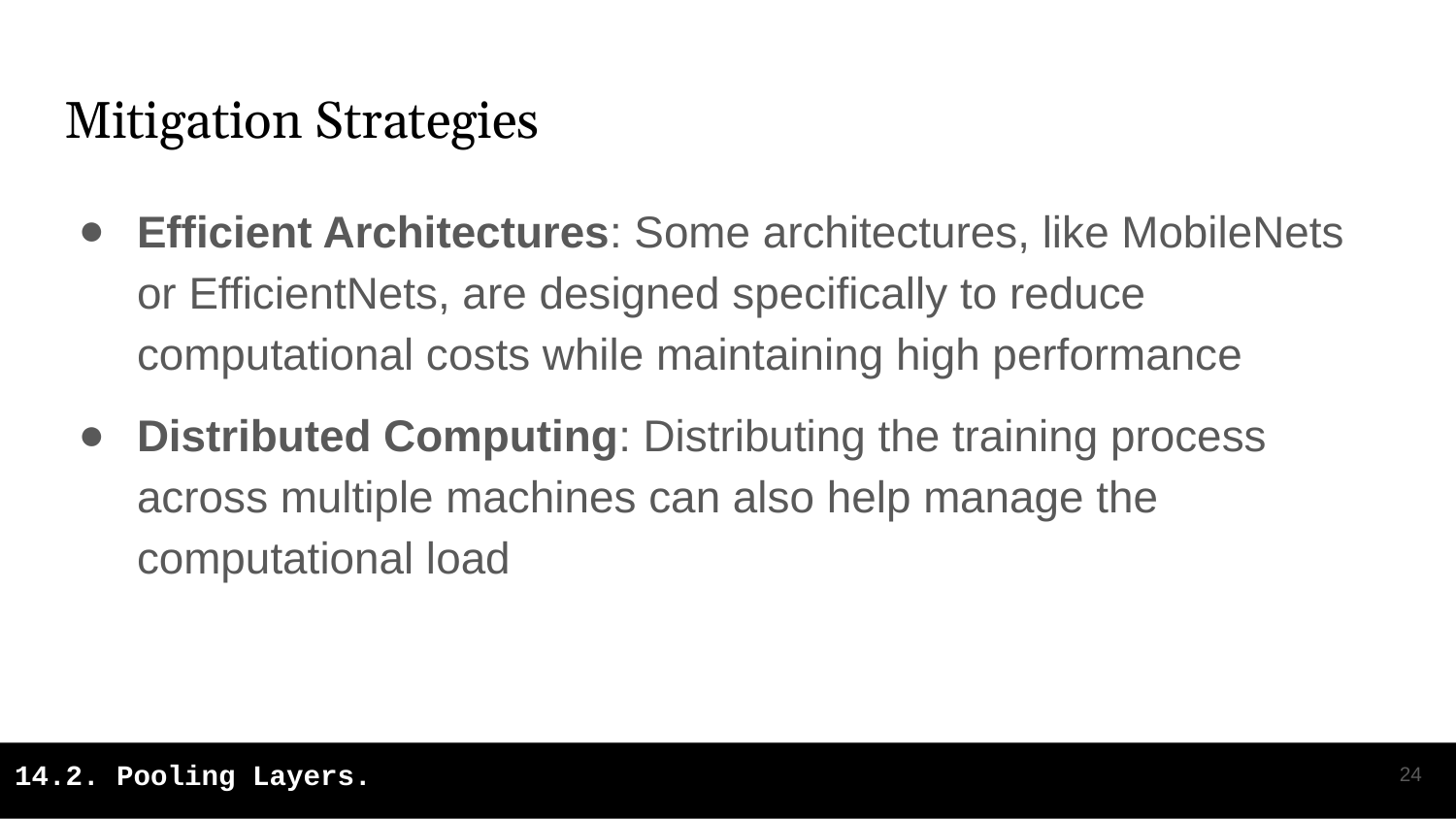

# Mitigation Strategies
Efficient Architectures: Some architectures, like MobileNets or EfficientNets, are designed specifically to reduce computational costs while maintaining high performance
Distributed Computing: Distributing the training process across multiple machines can also help manage the computational load
24
14.2. Pooling Layers.